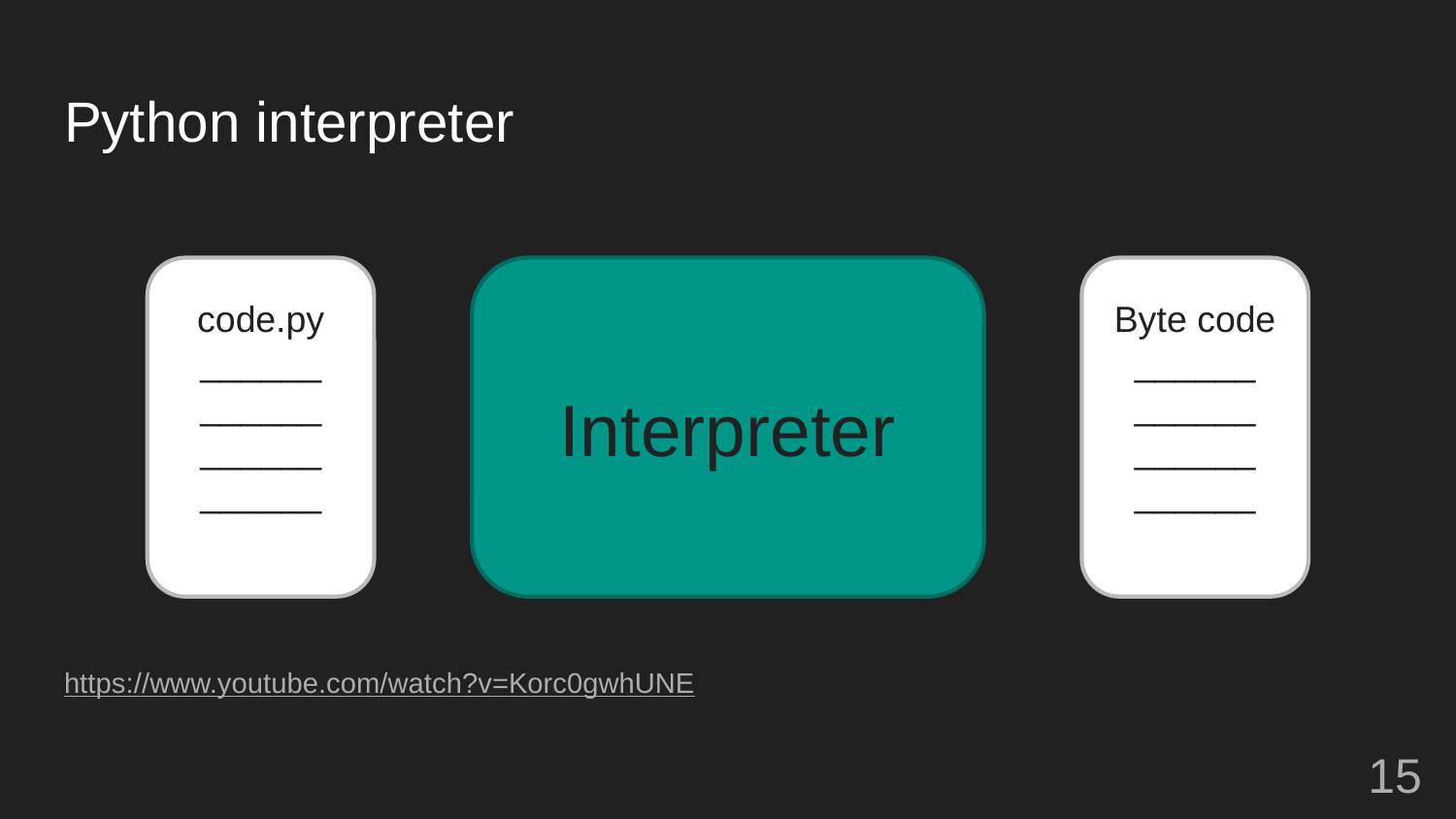

# Python interpreter

https://www.youtube.com/watch?v=Korc0gwhUNE
Interpreter
code.py
______
______
______
______

Byte code
______
______
______
______

15